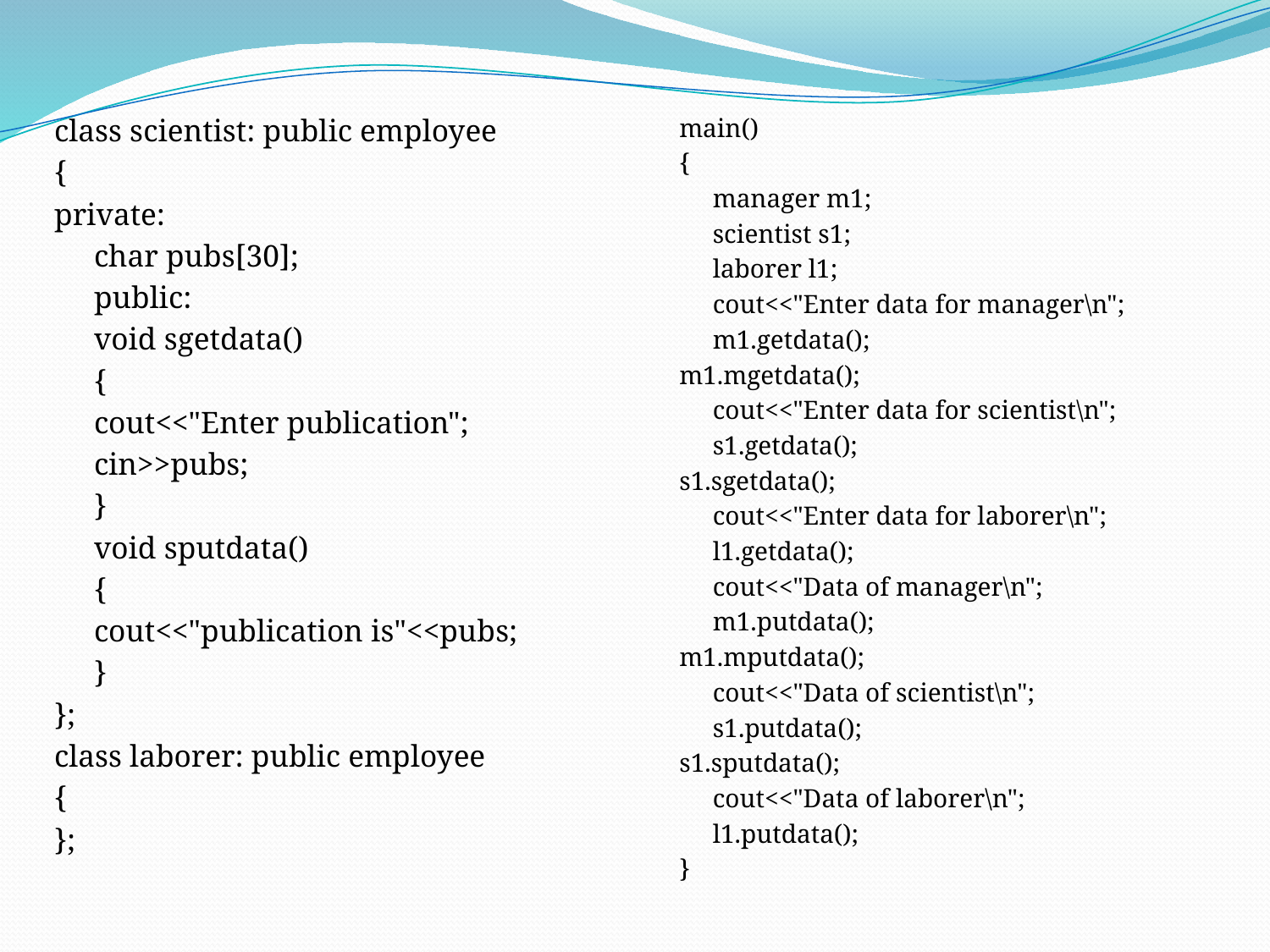

class scientist: public employee
{
private:
	char pubs[30];
	public:
	void sgetdata()
		{
		cout<<"Enter publication";
		cin>>pubs;
		}
		void sputdata()
		{
	cout<<"publication is"<<pubs;
		}
};
class laborer: public employee
{
};

main()
{
	manager m1;
	scientist s1;
	laborer l1;
	cout<<"Enter data for manager\n";
	m1.getdata();
m1.mgetdata();
	cout<<"Enter data for scientist\n";
	s1.getdata();
s1.sgetdata();
	cout<<"Enter data for laborer\n";
	l1.getdata();
	cout<<"Data of manager\n";
	m1.putdata();
m1.mputdata();
	cout<<"Data of scientist\n";
	s1.putdata();
s1.sputdata();
	cout<<"Data of laborer\n";
	l1.putdata();
}